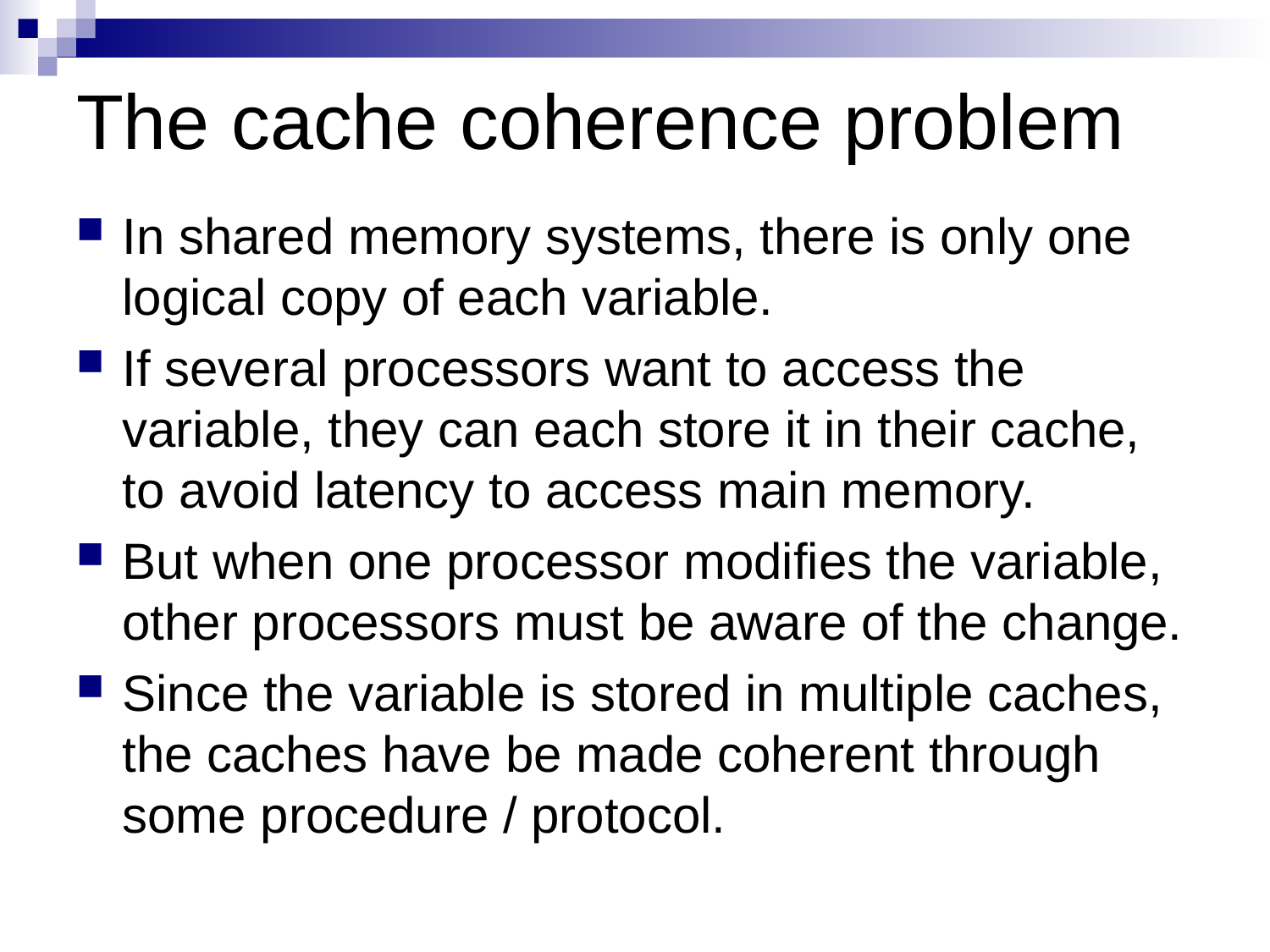

# The cache coherence problem
In shared memory systems, there is only one logical copy of each variable.
If several processors want to access the variable, they can each store it in their cache, to avoid latency to access main memory.
But when one processor modifies the variable, other processors must be aware of the change.
Since the variable is stored in multiple caches, the caches have be made coherent through some procedure / protocol.